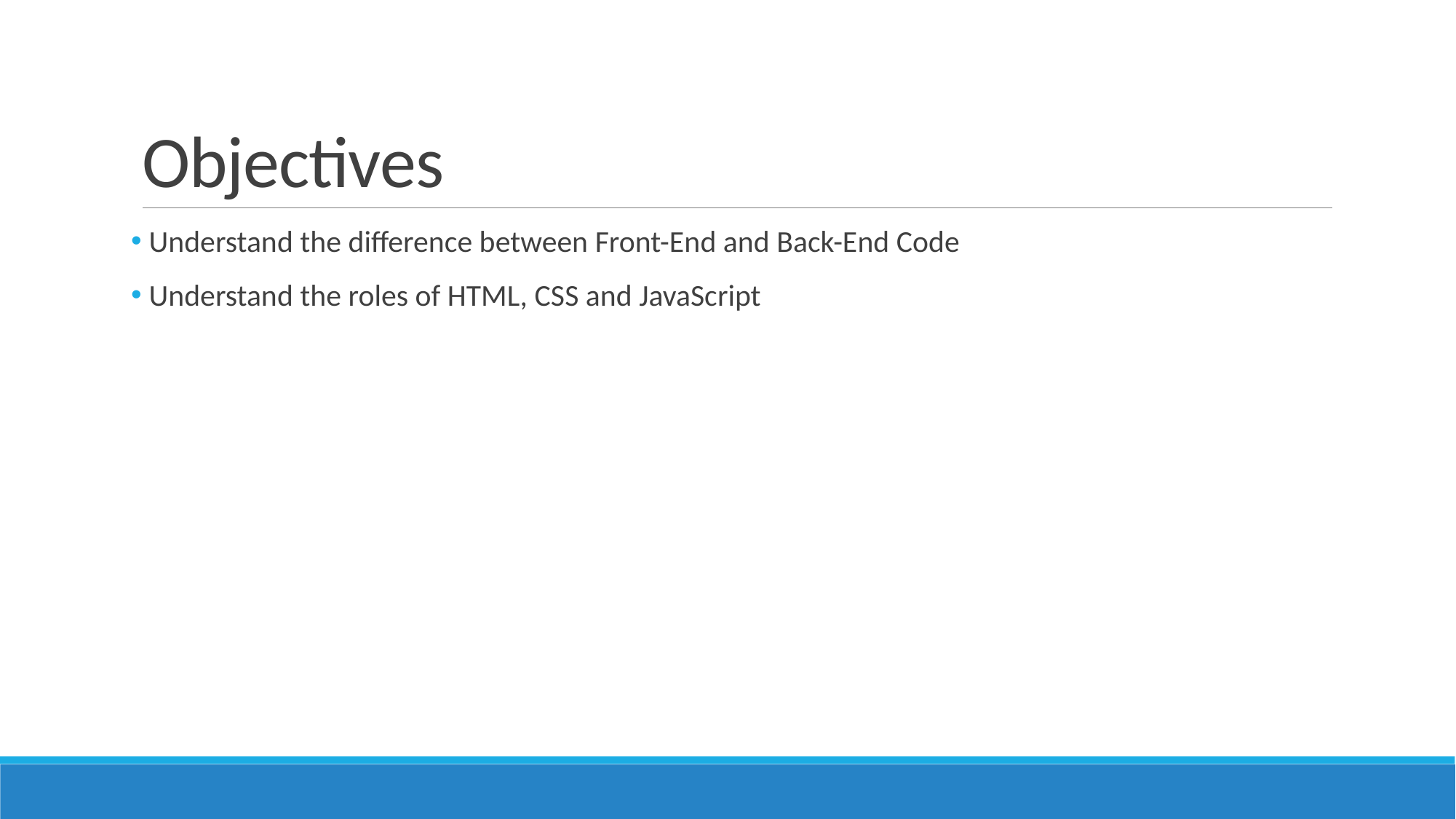

# Objectives
 Understand the difference between Front-End and Back-End Code
 Understand the roles of HTML, CSS and JavaScript